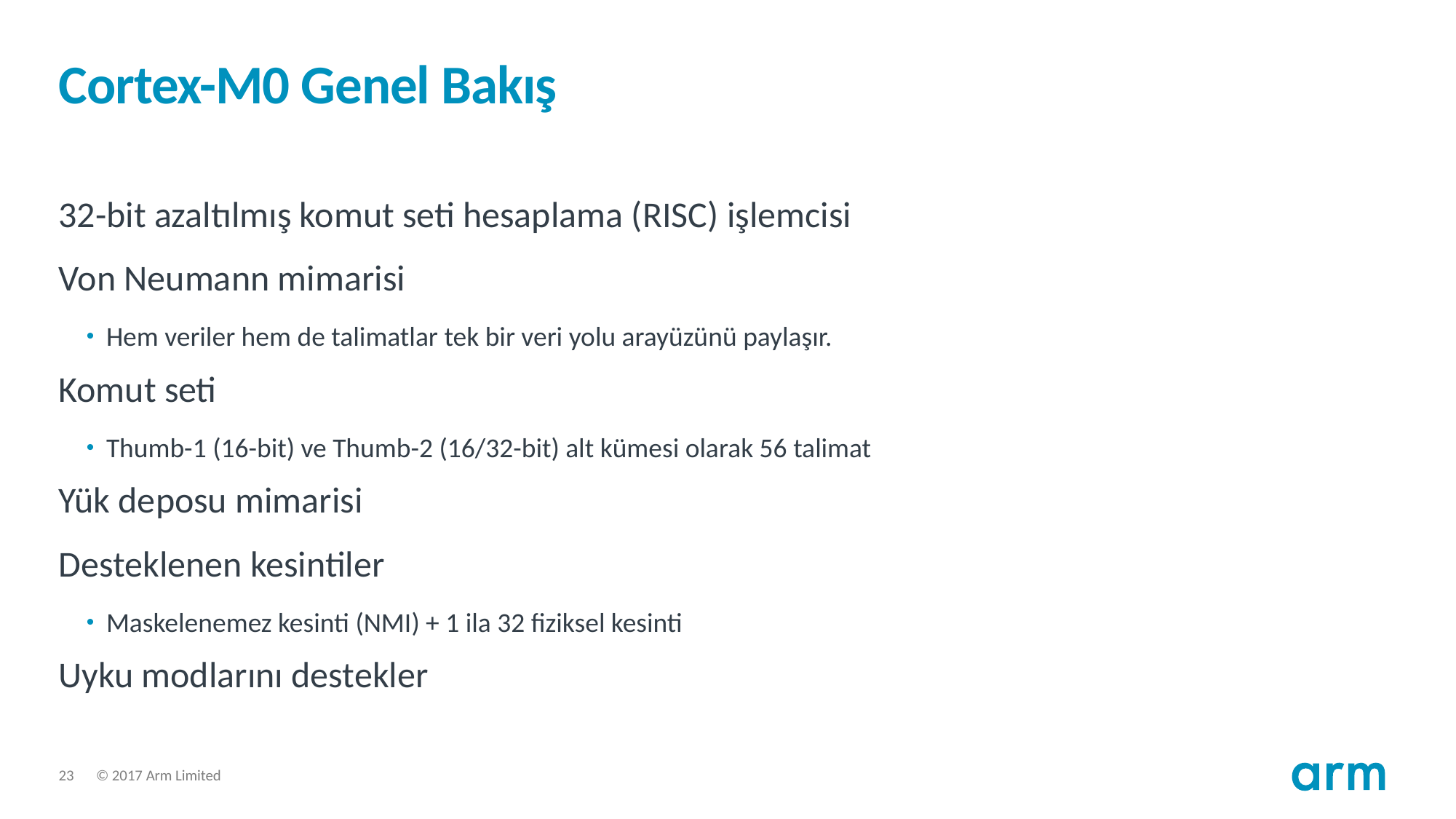

# Cortex-M0 Genel Bakış
32-bit azaltılmış komut seti hesaplama (RISC) işlemcisi
Von Neumann mimarisi
Hem veriler hem de talimatlar tek bir veri yolu arayüzünü paylaşır.
Komut seti
Thumb-1 (16-bit) ve Thumb-2 (16/32-bit) alt kümesi olarak 56 talimat
Yük deposu mimarisi
Desteklenen kesintiler
Maskelenemez kesinti (NMI) + 1 ila 32 fiziksel kesinti
Uyku modlarını destekler